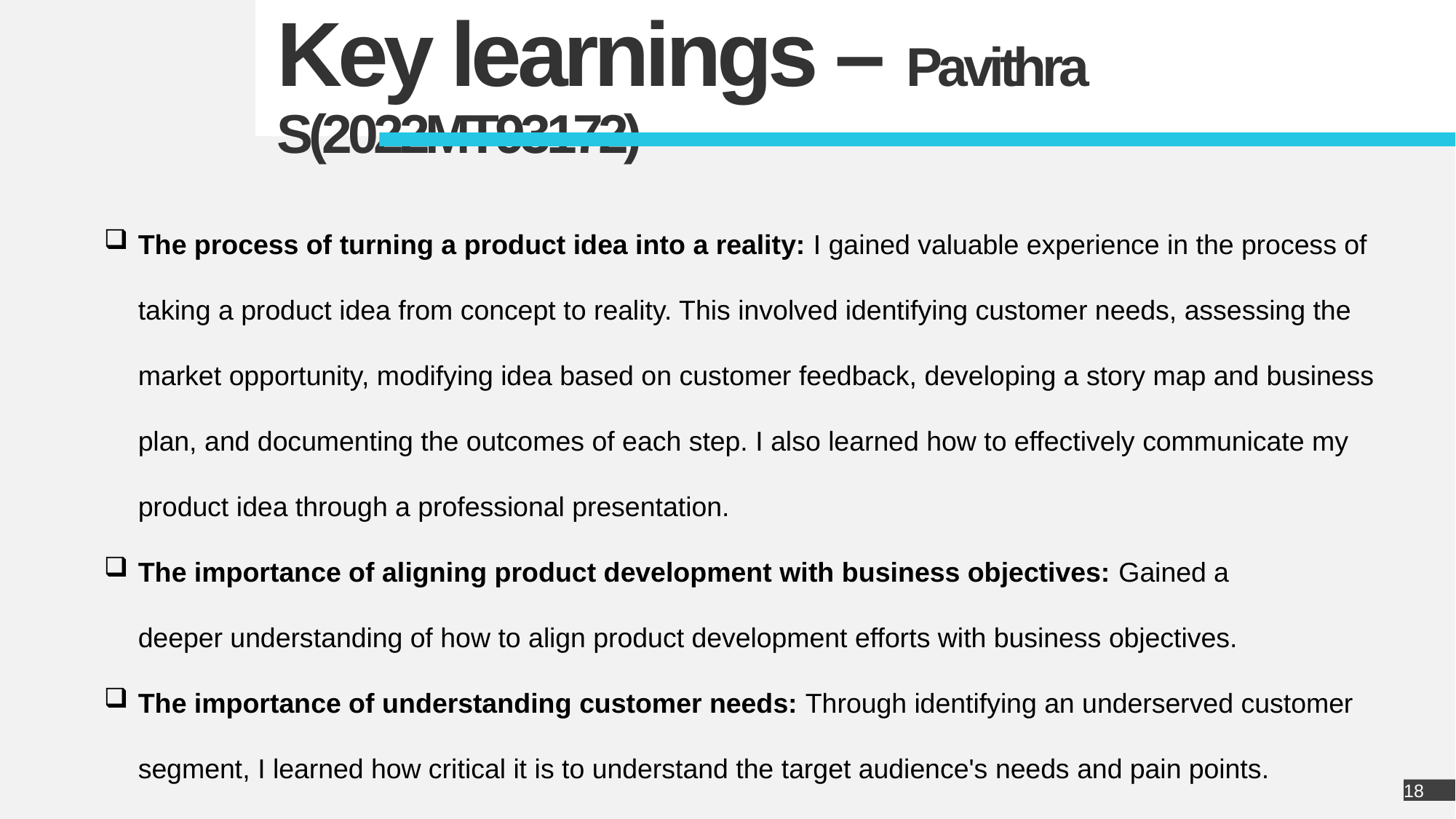

Key learnings – Pavithra S(2022MT93172)

The process of turning a product idea into a reality: I gained valuable experience in the process of taking a product idea from concept to reality. This involved identifying customer needs, assessing the market opportunity, modifying idea based on customer feedback, developing a story map and business plan, and documenting the outcomes of each step. I also learned how to effectively communicate my product idea through a professional presentation.
The importance of aligning product development with business objectives: Gained a deeper understanding of how to align product development efforts with business objectives.
The importance of understanding customer needs: Through identifying an underserved customer segment, I learned how critical it is to understand the target audience's needs and pain points.

18